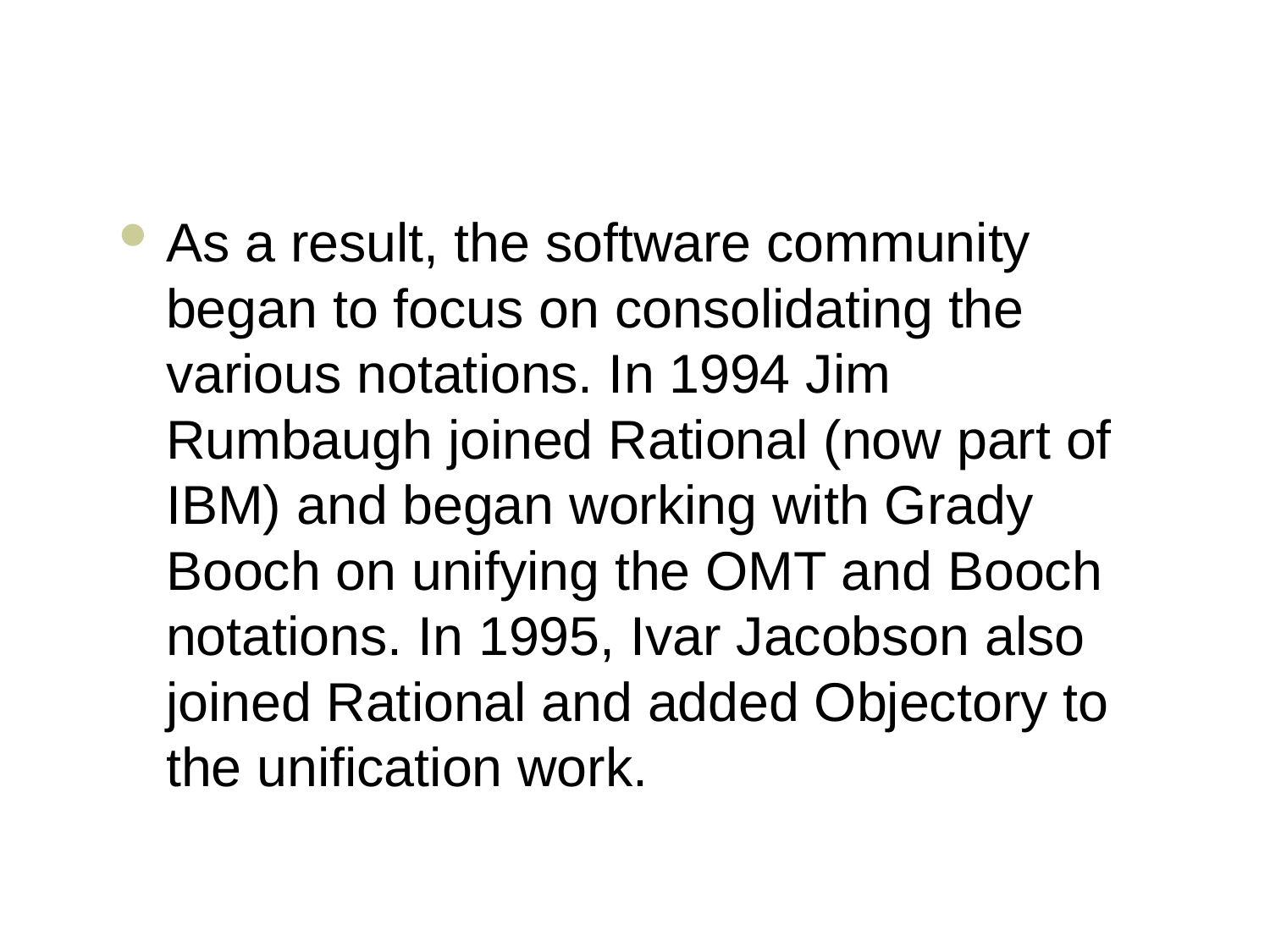

#
As a result, the software community began to focus on consolidating the various notations. In 1994 Jim Rumbaugh joined Rational (now part of IBM) and began working with Grady Booch on unifying the OMT and Booch notations. In 1995, Ivar Jacobson also joined Rational and added Objectory to the unification work.